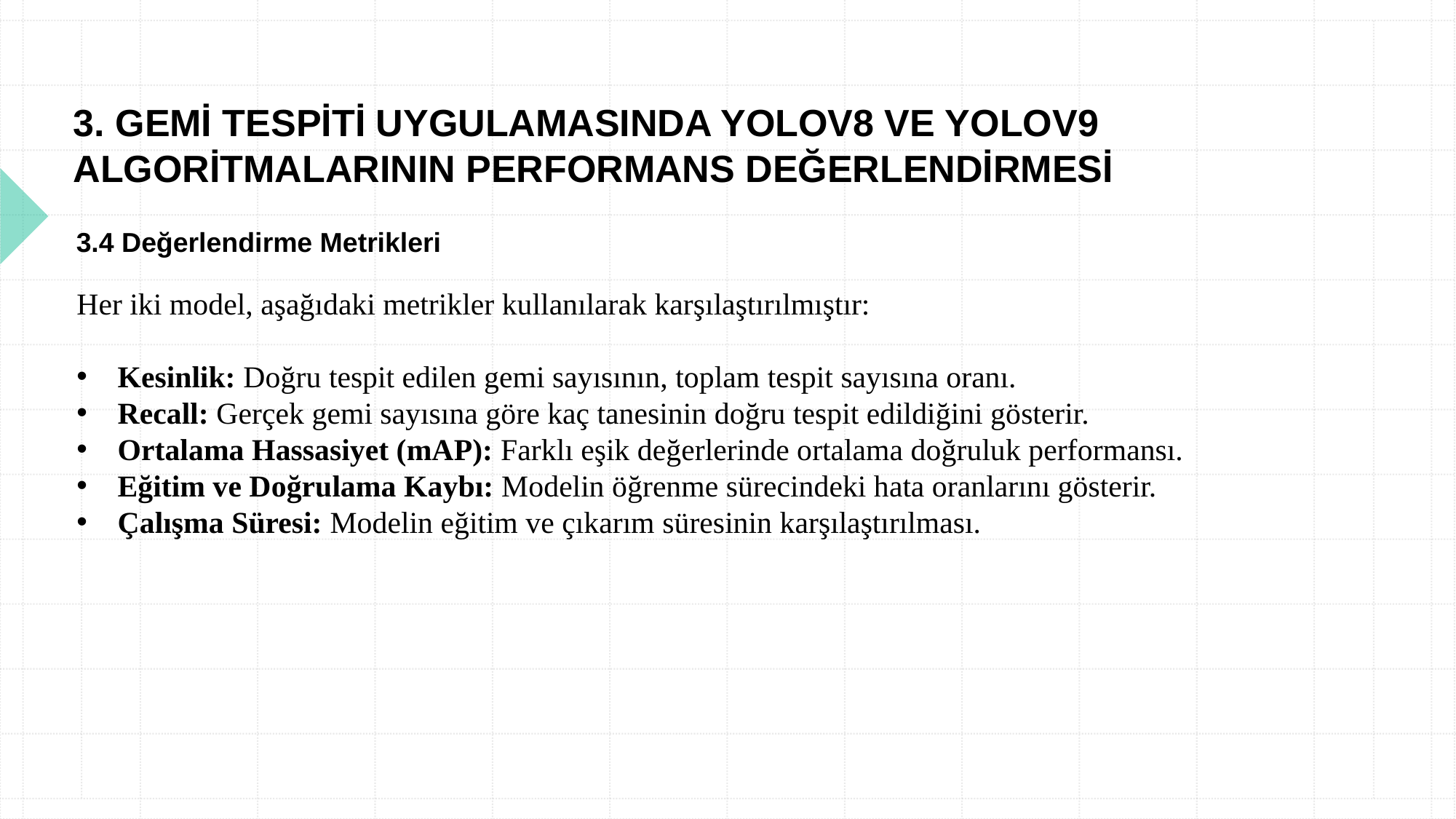

#
3. GEMİ TESPİTİ UYGULAMASINDA YOLOV8 VE YOLOV9 ALGORİTMALARININ PERFORMANS DEĞERLENDİRMESİ

3.4 Değerlendirme Metrikleri
Her iki model, aşağıdaki metrikler kullanılarak karşılaştırılmıştır:

Kesinlik: Doğru tespit edilen gemi sayısının, toplam tespit sayısına oranı.
Recall: Gerçek gemi sayısına göre kaç tanesinin doğru tespit edildiğini gösterir.
Ortalama Hassasiyet (mAP): Farklı eşik değerlerinde ortalama doğruluk performansı.
Eğitim ve Doğrulama Kaybı: Modelin öğrenme sürecindeki hata oranlarını gösterir.
Çalışma Süresi: Modelin eğitim ve çıkarım süresinin karşılaştırılması.